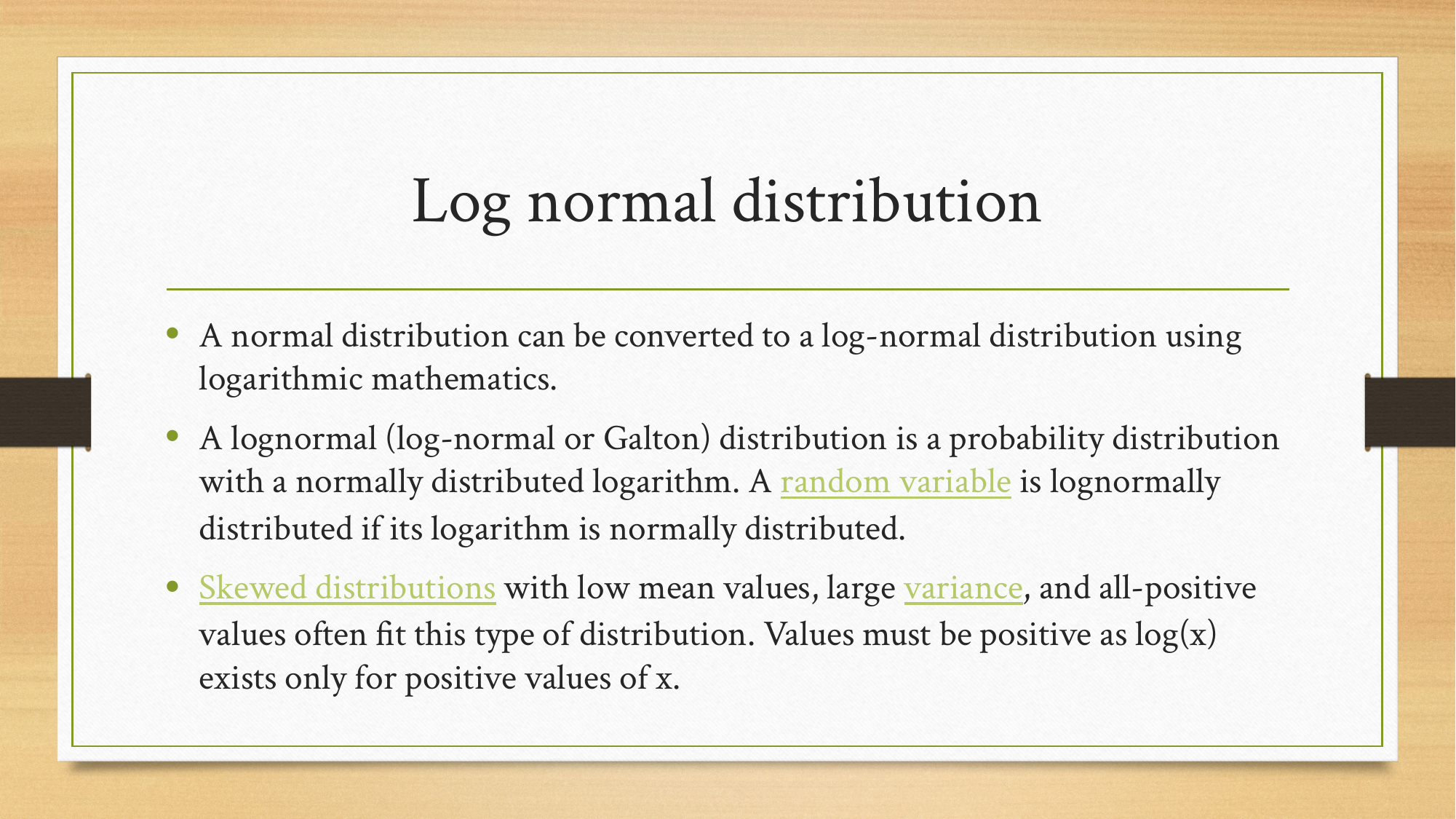

# Log normal distribution
A normal distribution can be converted to a log-normal distribution using logarithmic mathematics.
A lognormal (log-normal or Galton) distribution is a probability distribution with a normally distributed logarithm. A random variable is lognormally distributed if its logarithm is normally distributed.
Skewed distributions with low mean values, large variance, and all-positive values often fit this type of distribution. Values must be positive as log(x) exists only for positive values of x.